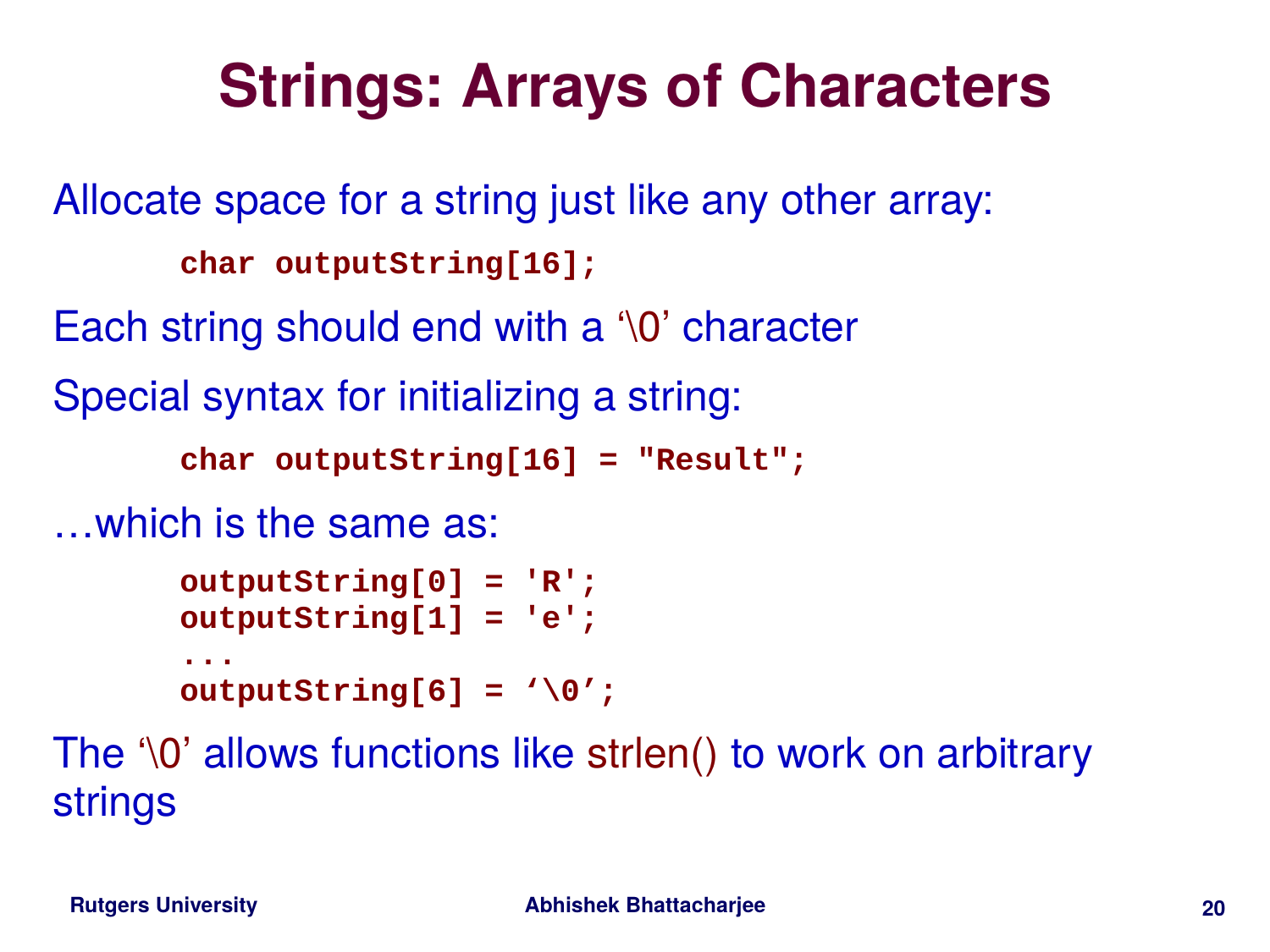

# Strings: Arrays of Characters
Allocate space for a string just like any other array:
	char outputString[16];
Each string should end with a ‘\0’ character
Special syntax for initializing a string:
	char outputString[16] = "Result";
…which is the same as:
	outputString[0] = 'R';
	outputString[1] = 'e';
	...
	outputString[6] = ‘\0’;
The ‘\0’ allows functions like strlen() to work on arbitrary strings